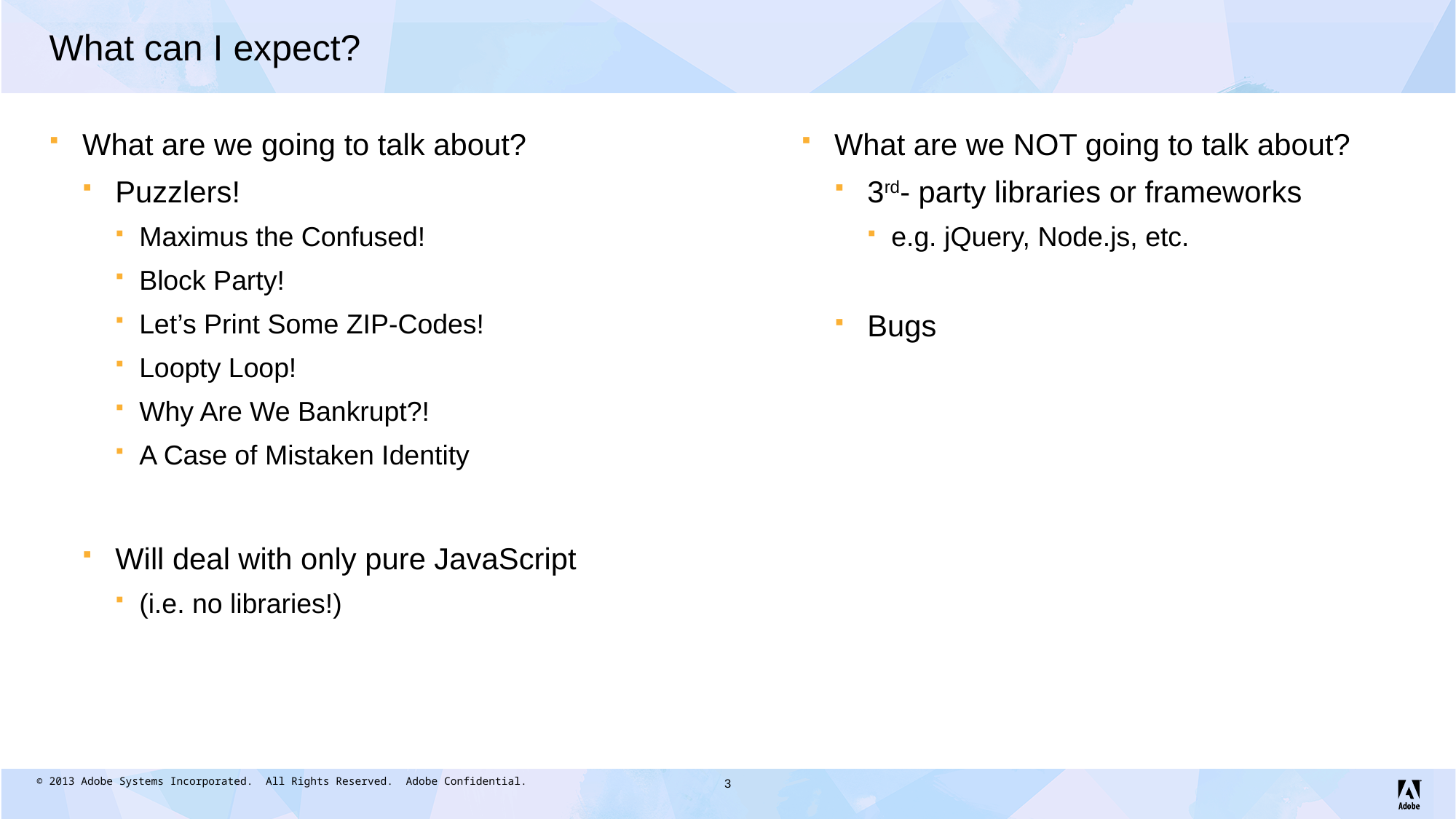

# What can I expect?
What are we going to talk about?
Puzzlers!
Maximus the Confused!
Block Party!
Let’s Print Some ZIP-Codes!
Loopty Loop!
Why Are We Bankrupt?!
A Case of Mistaken Identity

Will deal with only pure JavaScript
(i.e. no libraries!)
What are we NOT going to talk about?
3rd- party libraries or frameworks
e.g. jQuery, Node.js, etc.

Bugs
3